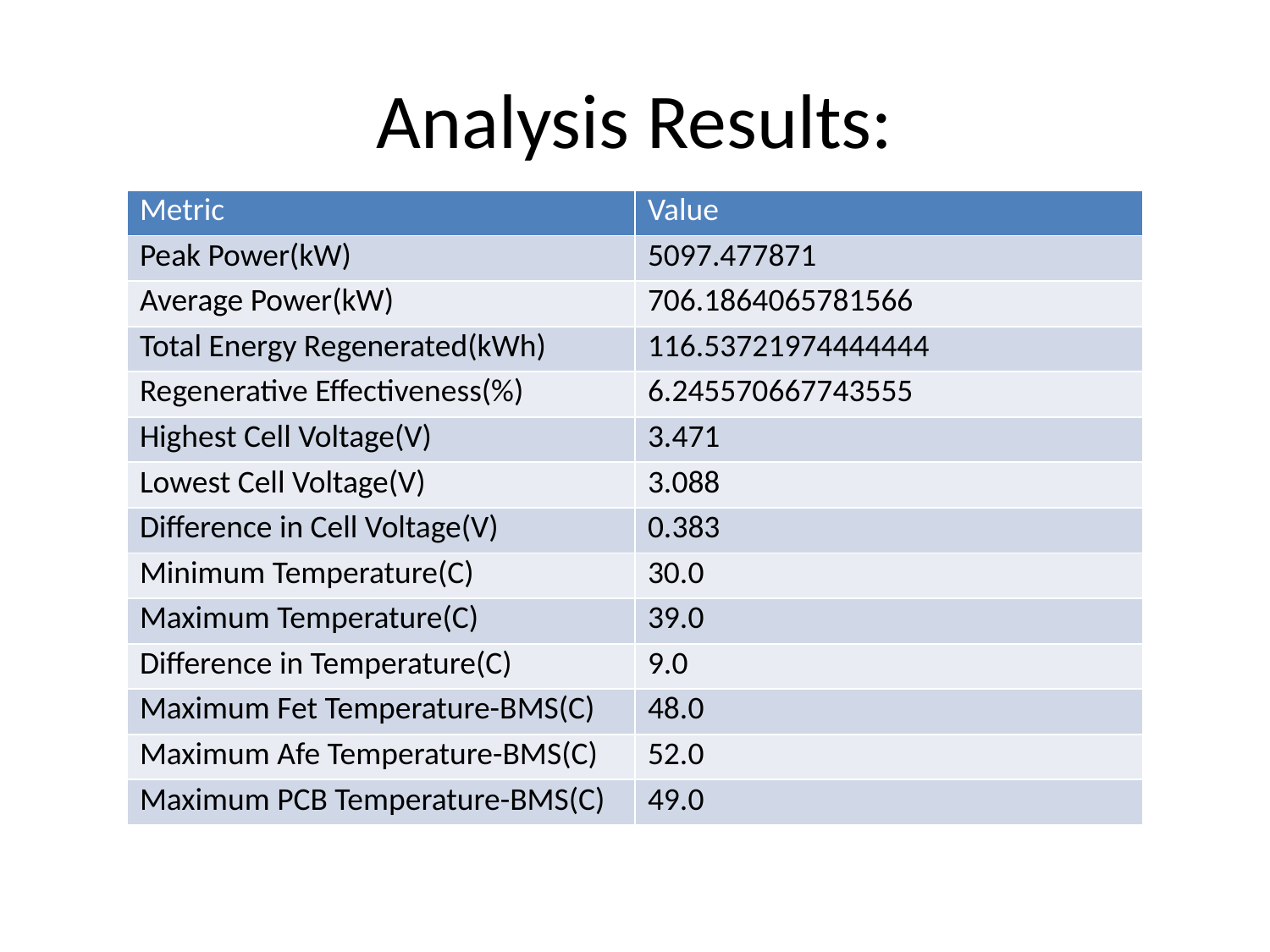

# Analysis Results:
| Metric | Value |
| --- | --- |
| Peak Power(kW) | 5097.477871 |
| Average Power(kW) | 706.1864065781566 |
| Total Energy Regenerated(kWh) | 116.53721974444444 |
| Regenerative Effectiveness(%) | 6.245570667743555 |
| Highest Cell Voltage(V) | 3.471 |
| Lowest Cell Voltage(V) | 3.088 |
| Difference in Cell Voltage(V) | 0.383 |
| Minimum Temperature(C) | 30.0 |
| Maximum Temperature(C) | 39.0 |
| Difference in Temperature(C) | 9.0 |
| Maximum Fet Temperature-BMS(C) | 48.0 |
| Maximum Afe Temperature-BMS(C) | 52.0 |
| Maximum PCB Temperature-BMS(C) | 49.0 |